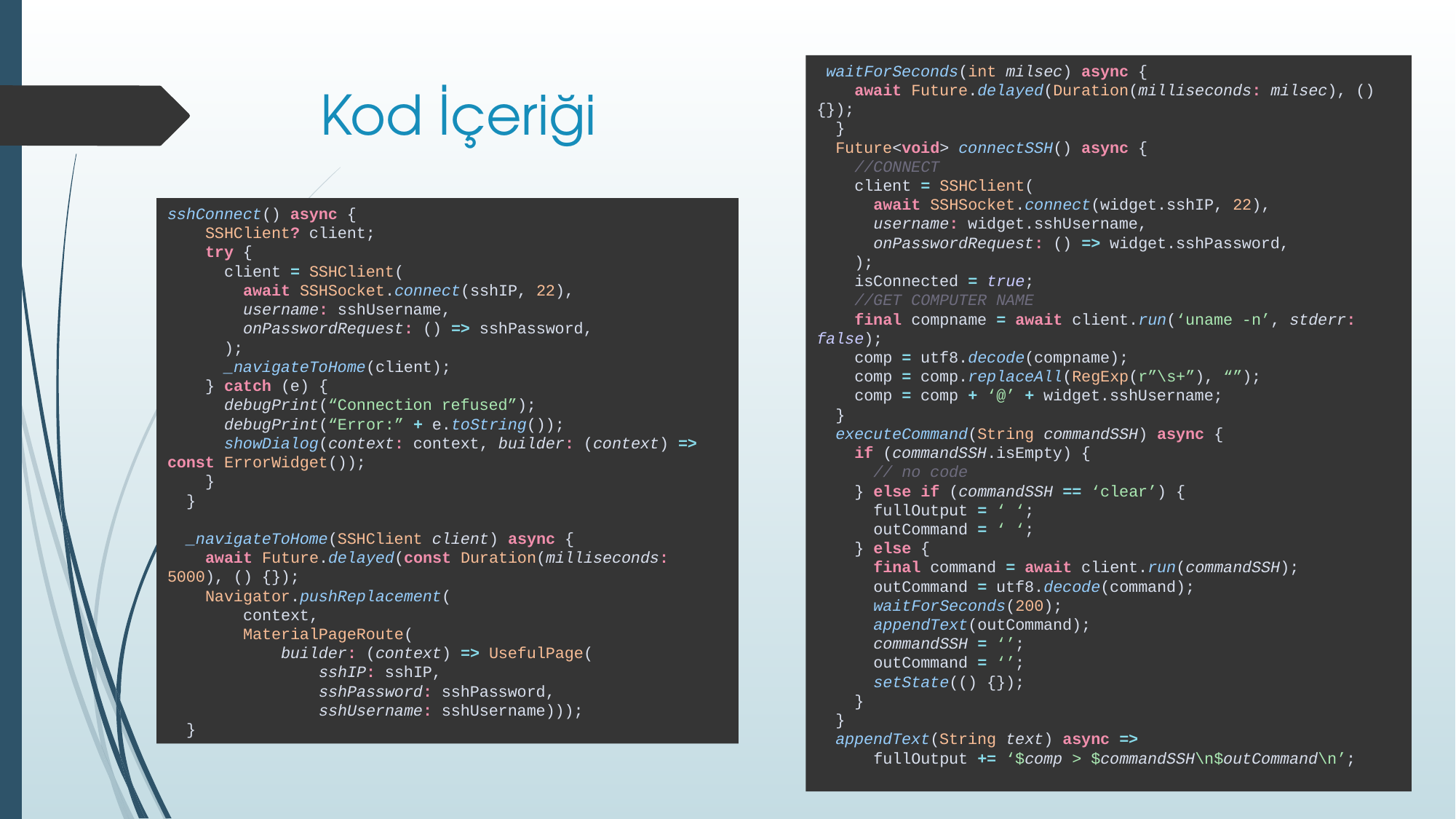

waitForSeconds(int milsec) async {
    await Future.delayed(Duration(milliseconds: milsec), () {});
  }
  Future<void> connectSSH() async {
    //CONNECT
    client = SSHClient(
      await SSHSocket.connect(widget.sshIP, 22),
      username: widget.sshUsername,
      onPasswordRequest: () => widget.sshPassword,
    );
    isConnected = true;
    //GET COMPUTER NAME
    final compname = await client.run(‘uname -n’, stderr: false);
    comp = utf8.decode(compname);
    comp = comp.replaceAll(RegExp(r”\s+”), “”);
    comp = comp + ‘@’ + widget.sshUsername;
  }
  executeCommand(String commandSSH) async {
    if (commandSSH.isEmpty) {
      // no code
    } else if (commandSSH == ‘clear’) {
      fullOutput = ‘ ‘;
      outCommand = ‘ ‘;
    } else {
      final command = await client.run(commandSSH);
      outCommand = utf8.decode(command);
      waitForSeconds(200);
      appendText(outCommand);
      commandSSH = ‘’;
      outCommand = ‘’;
      setState(() {});
    }
  }
  appendText(String text) async =>
      fullOutput += ‘$comp > $commandSSH\n$outCommand\n’;
# Kod İçeriği
6
sshConnect() async {
    SSHClient? client;
    try {
      client = SSHClient(
        await SSHSocket.connect(sshIP, 22),
        username: sshUsername,
        onPasswordRequest: () => sshPassword,
      );
      _navigateToHome(client);
    } catch (e) {
      debugPrint(“Connection refused”);
      debugPrint(“Error:” + e.toString());
      showDialog(context: context, builder: (context) => const ErrorWidget());
    }
  }
  _navigateToHome(SSHClient client) async {
    await Future.delayed(const Duration(milliseconds: 5000), () {});
    Navigator.pushReplacement(
        context,
        MaterialPageRoute(
            builder: (context) => UsefulPage(
                sshIP: sshIP,
                sshPassword: sshPassword,
                sshUsername: sshUsername)));
  }